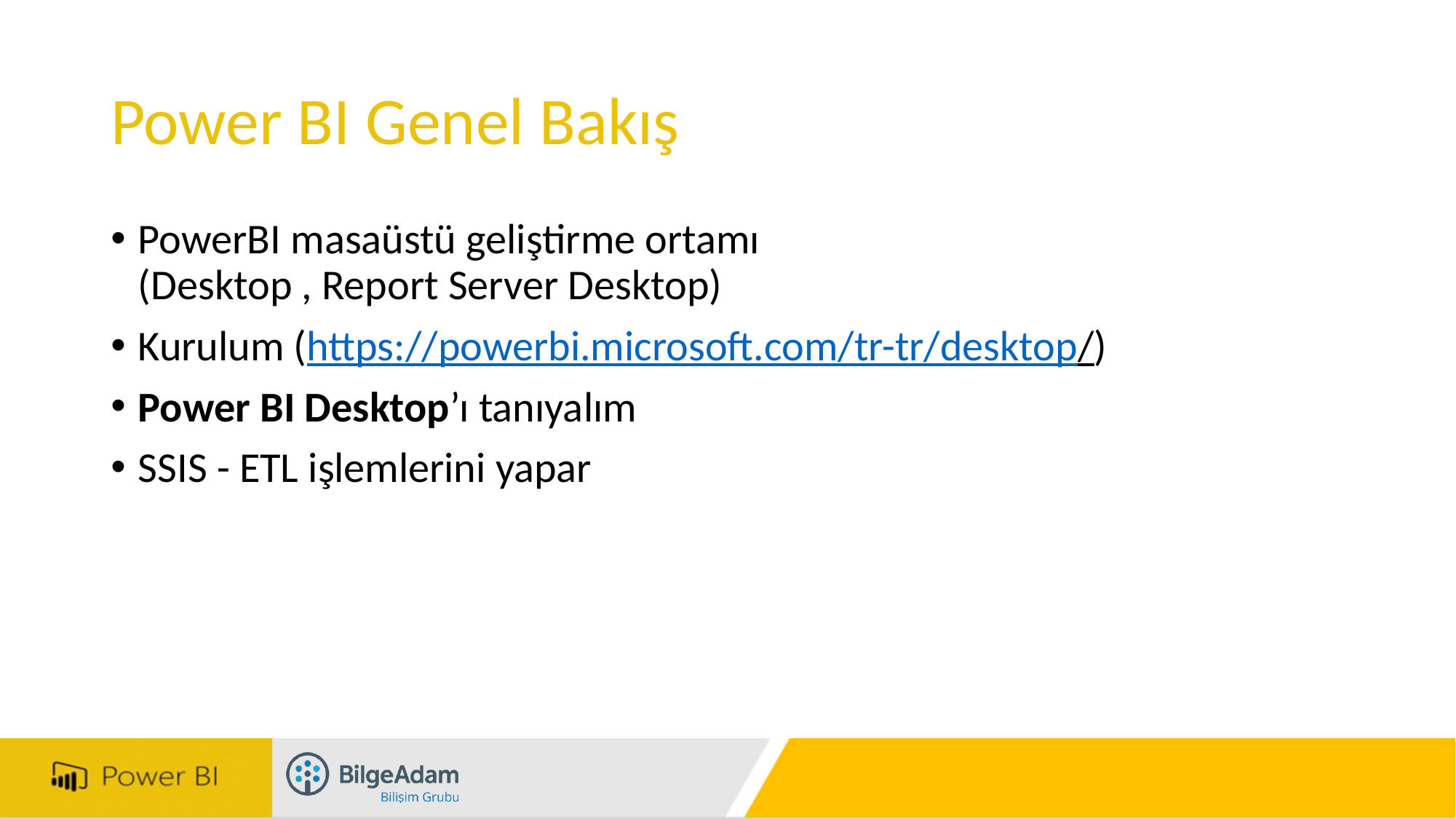

# Power BI Genel Bakış
PowerBI masaüstü geliştirme ortamı
(Desktop , Report Server Desktop)
Kurulum (https://powerbi.microsoft.com/tr-tr/desktop/)
Power BI Desktop’ı tanıyalım
SSIS - ETL işlemlerini yapar